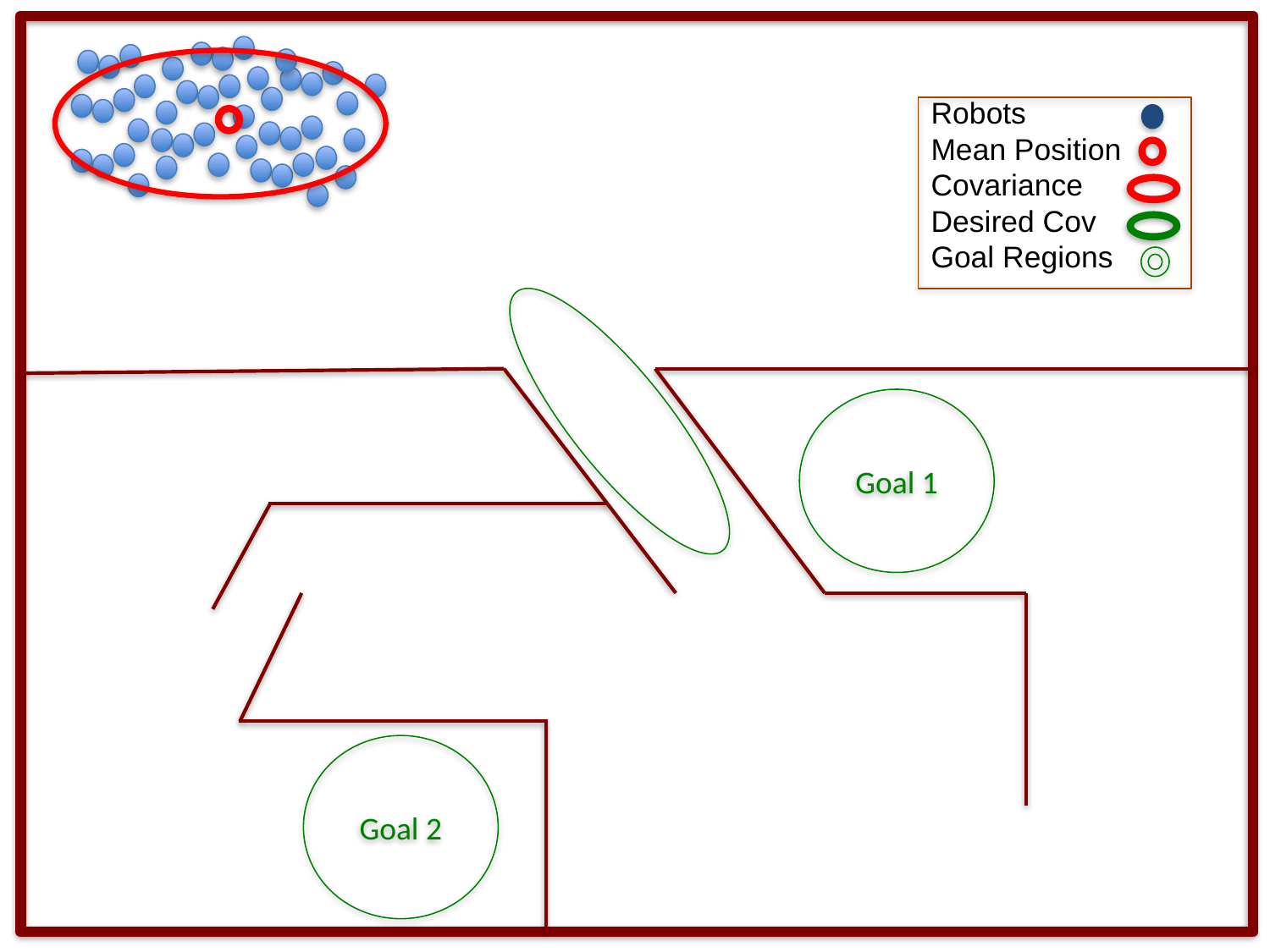

Robots
Mean Position
Covariance
Desired Cov
Goal Regions

Goal 1
Goal 2